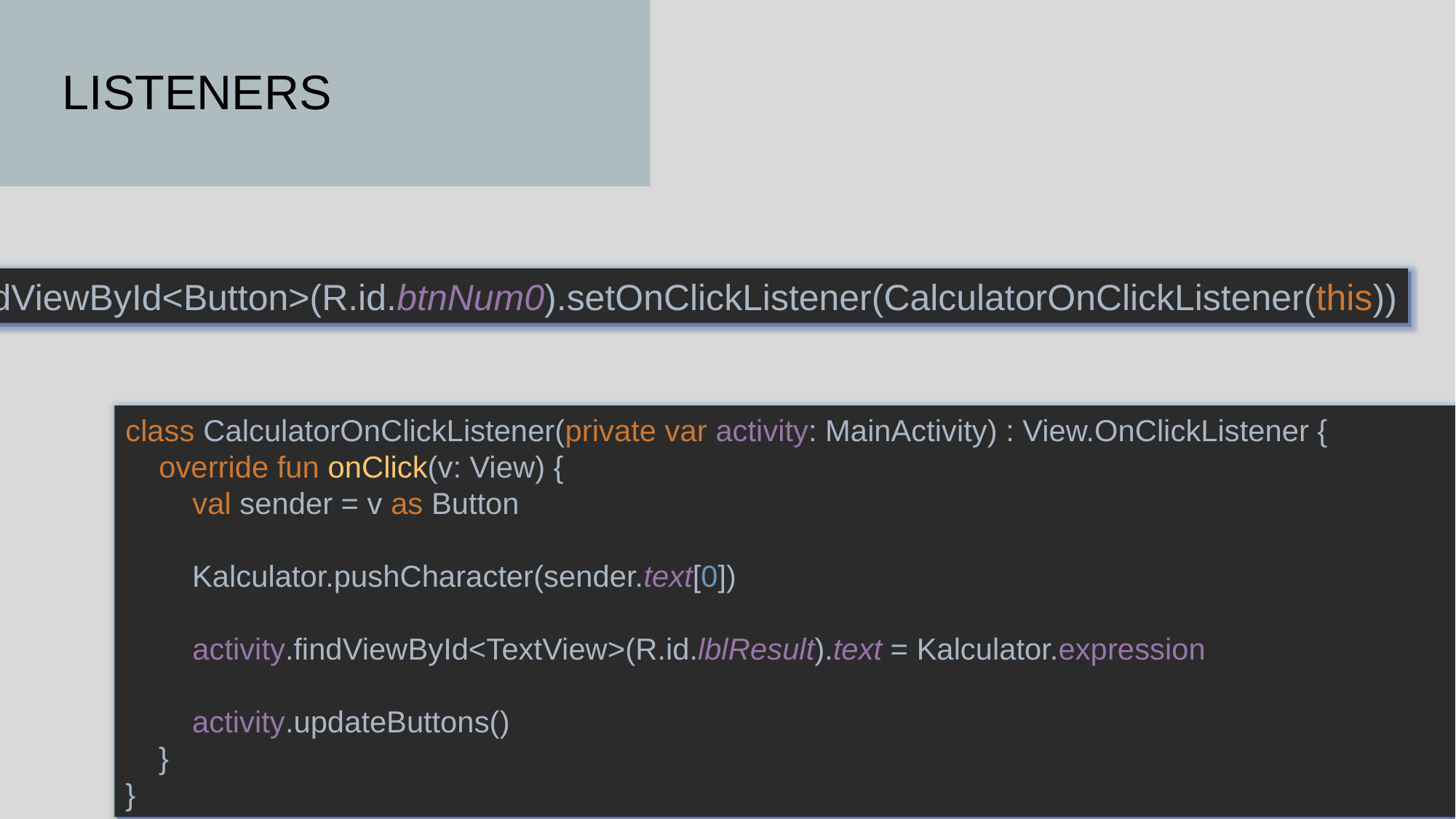

# Listeners
findViewById<Button>(R.id.btnNum0).setOnClickListener(CalculatorOnClickListener(this))
class CalculatorOnClickListener(private var activity: MainActivity) : View.OnClickListener {
    override fun onClick(v: View) {
        val sender = v as Button
        Kalculator.pushCharacter(sender.text[0])
        activity.findViewById<TextView>(R.id.lblResult).text = Kalculator.expression
        activity.updateButtons()
    }
}